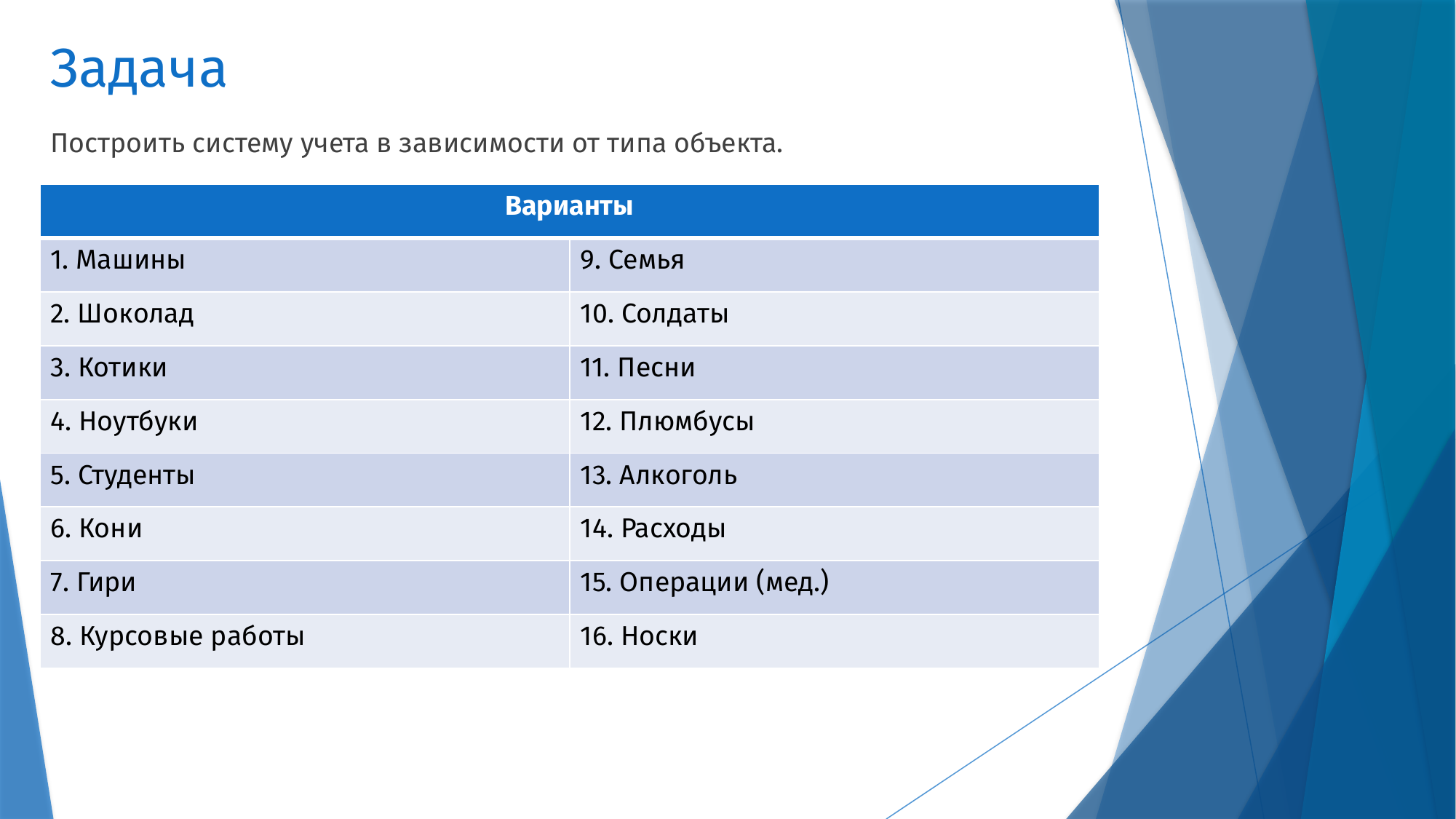

# Задача
Построить систему учета в зависимости от типа объекта.

| Варианты |  |
| --- | --- |
| 1. Машины | 9. Семья |
| 2. Шоколад | 10. Солдаты |
| 3. Котики | 11. Песни |
| 4. Ноутбуки | 12. Плюмбусы |
| 5. Студенты | 13. Алкоголь |
| 6. Кони | 14. Расходы |
| 7. Гири | 15. Операции (мед.) |
| 8. Курсовые работы | 16. Носки |